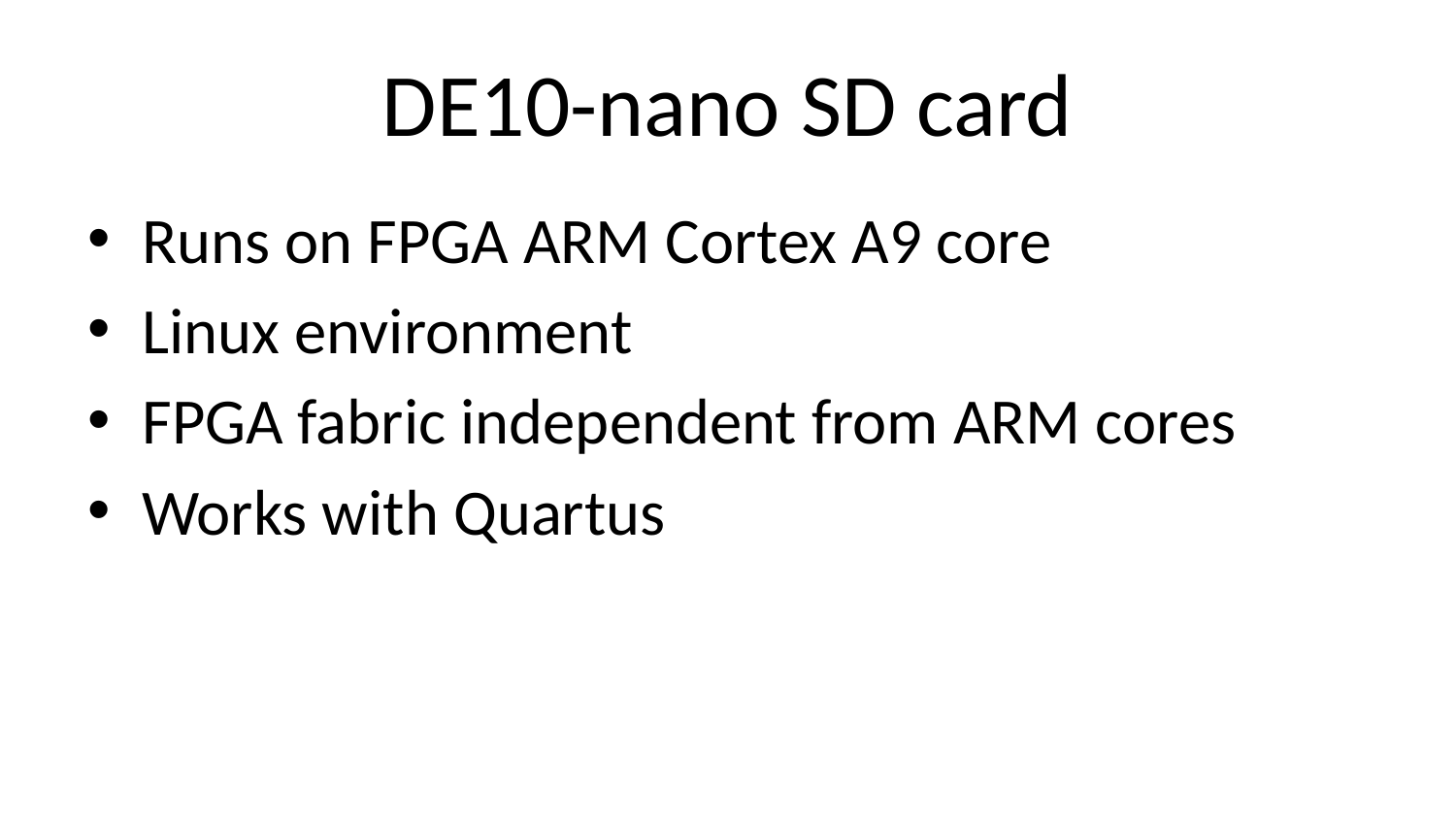

# DE10-nano SD card
Runs on FPGA ARM Cortex A9 core
Linux environment
FPGA fabric independent from ARM cores
Works with Quartus